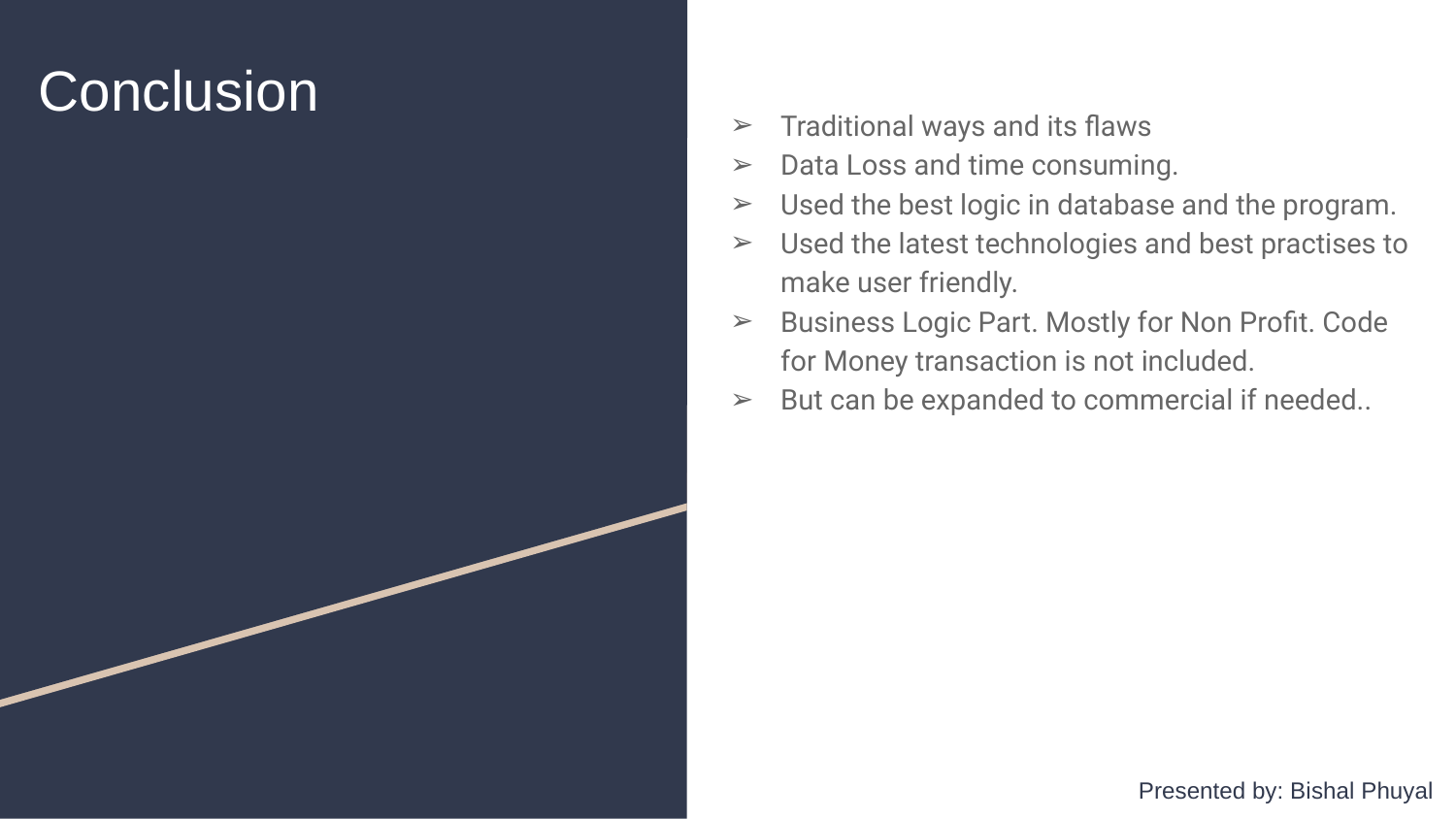

# Conclusion
Traditional ways and its flaws
Data Loss and time consuming.
Used the best logic in database and the program.
Used the latest technologies and best practises to make user friendly.
Business Logic Part. Mostly for Non Profit. Code for Money transaction is not included.
But can be expanded to commercial if needed..

Presented by: Bishal Phuyal